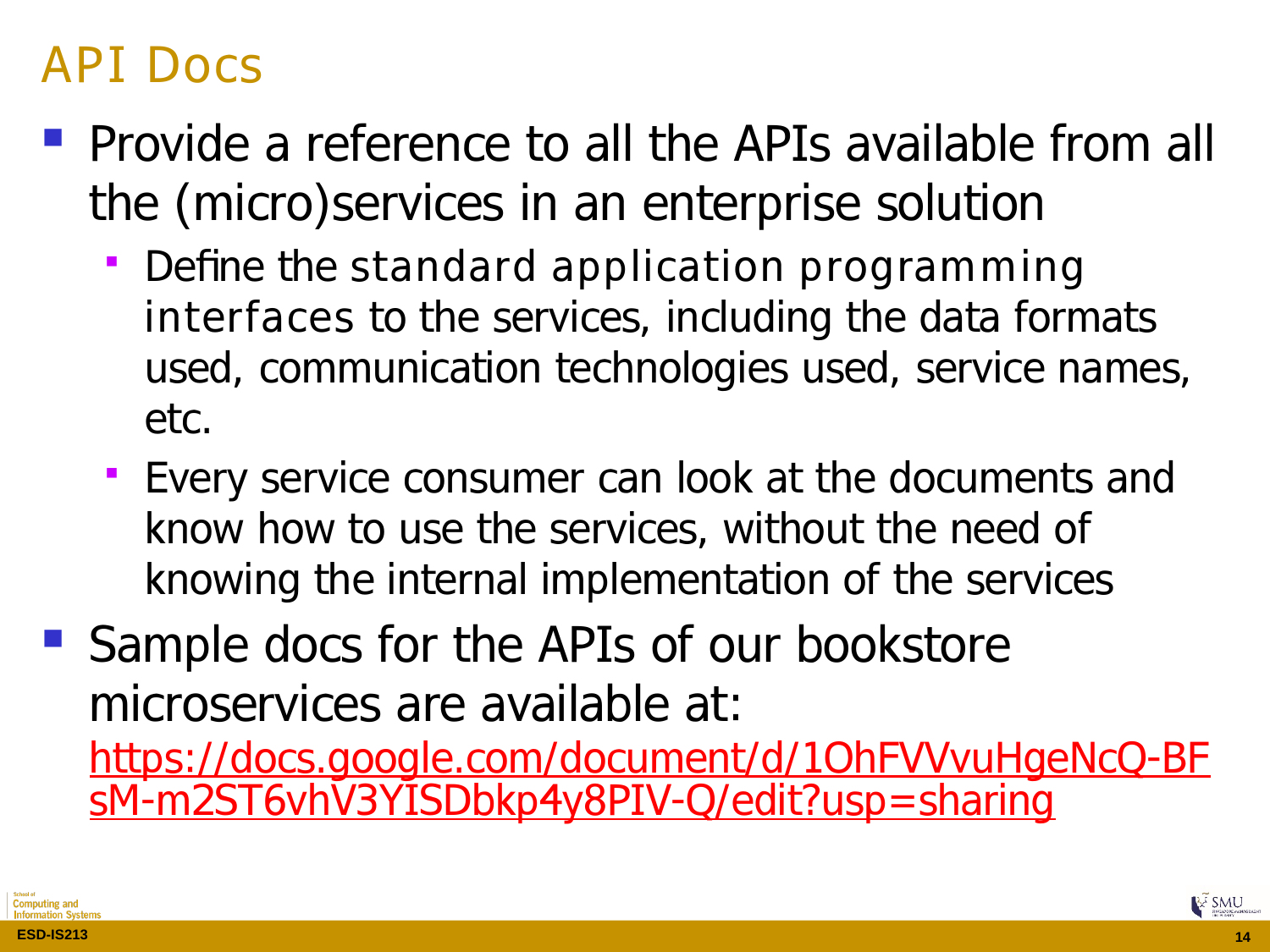

# API Docs
Provide a reference to all the APIs available from all the (micro)services in an enterprise solution
Define the standard application programming interfaces to the services, including the data formats used, communication technologies used, service names, etc.
Every service consumer can look at the documents and know how to use the services, without the need of knowing the internal implementation of the services
Sample docs for the APIs of our bookstore microservices are available at: https://docs.google.com/document/d/1OhFVVvuHgeNcQ-BFsM-m2ST6vhV3YISDbkp4y8PIV-Q/edit?usp=sharing

14